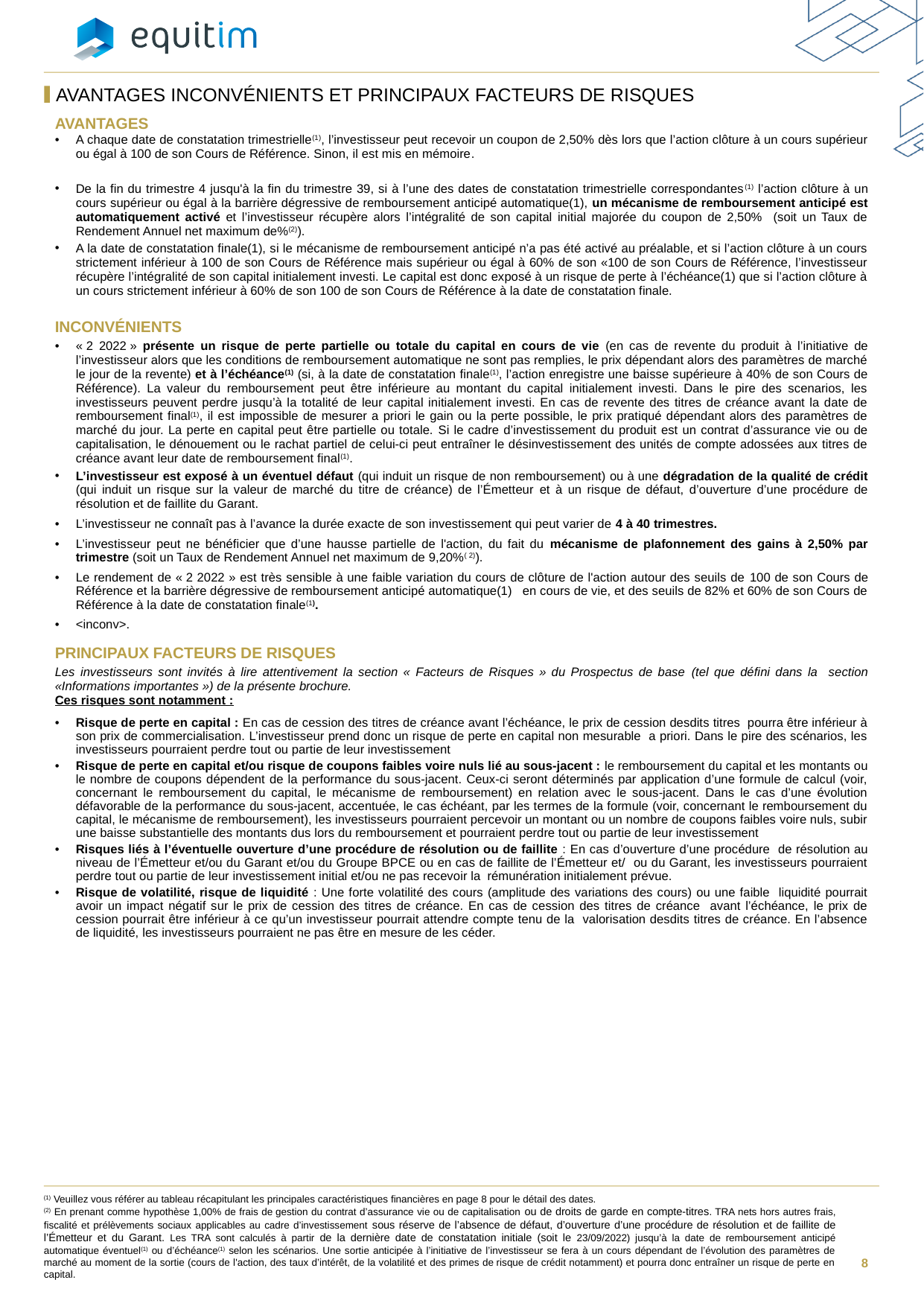

AVANTAGES INCONVÉNIENTS ET principaux FACTEURS DE RISQUES

AVANTAGES
A chaque date de constatation trimestrielle(1), l’investisseur peut recevoir un coupon de 2,50% dès lors que l’action clôture à un cours supérieur ou égal à 100 de son Cours de Référence. Sinon, il est mis en mémoire.

De la fin du trimestre 4 jusqu'à la fin du trimestre 39, si à l’une des dates de constatation trimestrielle correspondantes(1) l’action clôture à un cours supérieur ou égal à la barrière dégressive de remboursement anticipé automatique(1), un mécanisme de remboursement anticipé est automatiquement activé et l’investisseur récupère alors l’intégralité de son capital initial majorée du coupon de 2,50%  (soit un Taux de Rendement Annuel net maximum de%(2)).
A la date de constatation finale(1), si le mécanisme de remboursement anticipé n’a pas été activé au préalable, et si l’action clôture à un cours strictement inférieur à 100 de son Cours de Référence mais supérieur ou égal à 60% de son «100 de son Cours de Référence, l’investisseur récupère l’intégralité de son capital initialement investi. Le capital est donc exposé à un risque de perte à l’échéance(1) que si l’action clôture à un cours strictement inférieur à 60% de son 100 de son Cours de Référence à la date de constatation finale.

INCONVÉNIENTS
« 2 2022 » présente un risque de perte partielle ou totale du capital en cours de vie (en cas de revente du produit à l’initiative de l’investisseur alors que les conditions de remboursement automatique ne sont pas remplies, le prix dépendant alors des paramètres de marché le jour de la revente) et à l’échéance(1) (si, à la date de constatation finale(1), l’action enregistre une baisse supérieure à 40% de son Cours de Référence). La valeur du remboursement peut être inférieure au montant du capital initialement investi. Dans le pire des scenarios, les investisseurs peuvent perdre jusqu’à la totalité de leur capital initialement investi. En cas de revente des titres de créance avant la date de remboursement final(1), il est impossible de mesurer a priori le gain ou la perte possible, le prix pratiqué dépendant alors des paramètres de marché du jour. La perte en capital peut être partielle ou totale. Si le cadre d’investissement du produit est un contrat d’assurance vie ou de capitalisation, le dénouement ou le rachat partiel de celui-ci peut entraîner le désinvestissement des unités de compte adossées aux titres de créance avant leur date de remboursement final(1).
L’investisseur est exposé à un éventuel défaut (qui induit un risque de non remboursement) ou à une dégradation de la qualité de crédit (qui induit un risque sur la valeur de marché du titre de créance) de l’Émetteur et à un risque de défaut, d’ouverture d’une procédure de résolution et de faillite du Garant.
L’investisseur ne connaît pas à l’avance la durée exacte de son investissement qui peut varier de 4 à 40 trimestres.
L’investisseur peut ne bénéficier que d’une hausse partielle de l'action, du fait du mécanisme de plafonnement des gains à 2,50% par trimestre (soit un Taux de Rendement Annuel net maximum de 9,20%( 2)).
Le rendement de « 2 2022 » est très sensible à une faible variation du cours de clôture de l'action autour des seuils de 100 de son Cours de Référence et la barrière dégressive de remboursement anticipé automatique(1)   en cours de vie, et des seuils de 82% et 60% de son Cours de Référence à la date de constatation finale(1).
<inconv>.
PRINCIPAUX FACTEURS DE RISQUES
Les investisseurs sont invités à lire attentivement la section « Facteurs de Risques » du Prospectus de base (tel que défini dans la  section «Informations importantes ») de la présente brochure.
Ces risques sont notamment :
Risque de perte en capital : En cas de cession des titres de créance avant l’échéance, le prix de cession desdits titres  pourra être inférieur à son prix de commercialisation. L’investisseur prend donc un risque de perte en capital non mesurable  a priori. Dans le pire des scénarios, les investisseurs pourraient perdre tout ou partie de leur investissement
Risque de perte en capital et/ou risque de coupons faibles voire nuls lié au sous-jacent : le remboursement du capital et les montants ou le nombre de coupons dépendent de la performance du sous-jacent. Ceux-ci seront déterminés par application d’une formule de calcul (voir, concernant le remboursement du capital, le mécanisme de remboursement) en relation avec le sous-jacent. Dans le cas d’une évolution défavorable de la performance du sous-jacent, accentuée, le cas échéant, par les termes de la formule (voir, concernant le remboursement du capital, le mécanisme de remboursement), les investisseurs pourraient percevoir un montant ou un nombre de coupons faibles voire nuls, subir une baisse substantielle des montants dus lors du remboursement et pourraient perdre tout ou partie de leur investissement
Risques liés à l’éventuelle ouverture d’une procédure de résolution ou de faillite : En cas d’ouverture d’une procédure  de résolution au niveau de l’Émetteur et/ou du Garant et/ou du Groupe BPCE ou en cas de faillite de l’Émetteur et/  ou du Garant, les investisseurs pourraient perdre tout ou partie de leur investissement initial et/ou ne pas recevoir la  rémunération initialement prévue.
Risque de volatilité, risque de liquidité : Une forte volatilité des cours (amplitude des variations des cours) ou une faible  liquidité pourrait avoir un impact négatif sur le prix de cession des titres de créance. En cas de cession des titres de créance  avant l’échéance, le prix de cession pourrait être inférieur à ce qu’un investisseur pourrait attendre compte tenu de la  valorisation desdits titres de créance. En l’absence de liquidité, les investisseurs pourraient ne pas être en mesure de les céder.
(1) Veuillez vous référer au tableau récapitulant les principales caractéristiques financières en page 8 pour le détail des dates.
(2) En prenant comme hypothèse 1,00% de frais de gestion du contrat d’assurance vie ou de capitalisation ou de droits de garde en compte-titres. TRA nets hors autres frais, fiscalité et prélèvements sociaux applicables au cadre d’investissement sous réserve de l’absence de défaut, d’ouverture d’une procédure de résolution et de faillite de l’Émetteur et du Garant. Les TRA sont calculés à partir de la dernière date de constatation initiale (soit le 23/09/2022) jusqu’à la date de remboursement anticipé automatique éventuel(1) ou d’échéance(1) selon les scénarios. Une sortie anticipée à l’initiative de l’investisseur se fera à un cours dépendant de l’évolution des paramètres de marché au moment de la sortie (cours de l'action, des taux d’intérêt, de la volatilité et des primes de risque de crédit notamment) et pourra donc entraîner un risque de perte en capital.
8